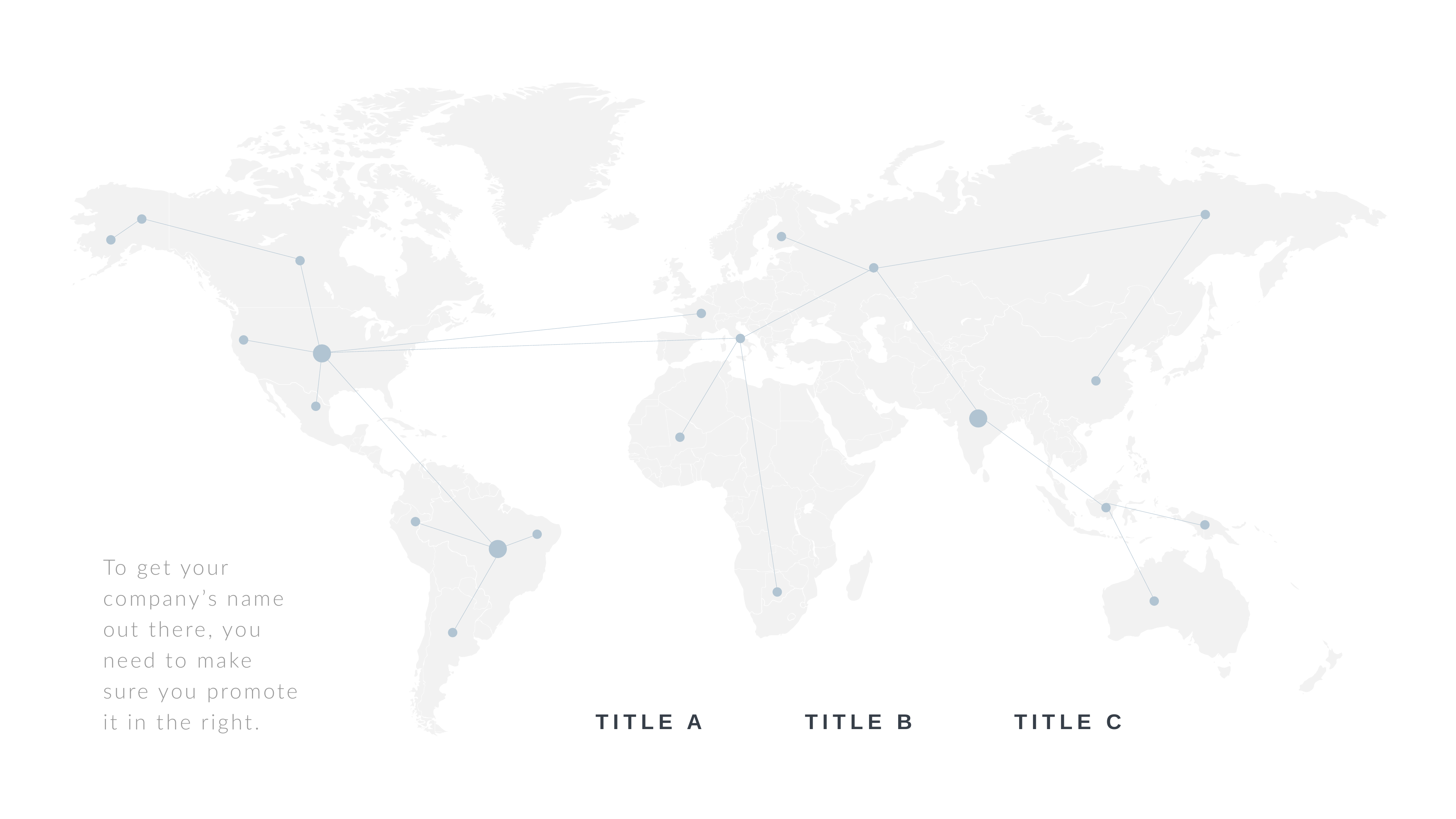

To get your company’s name out there, you need to make sure you promote it in the right.
TITLE A
TITLE B
TITLE C